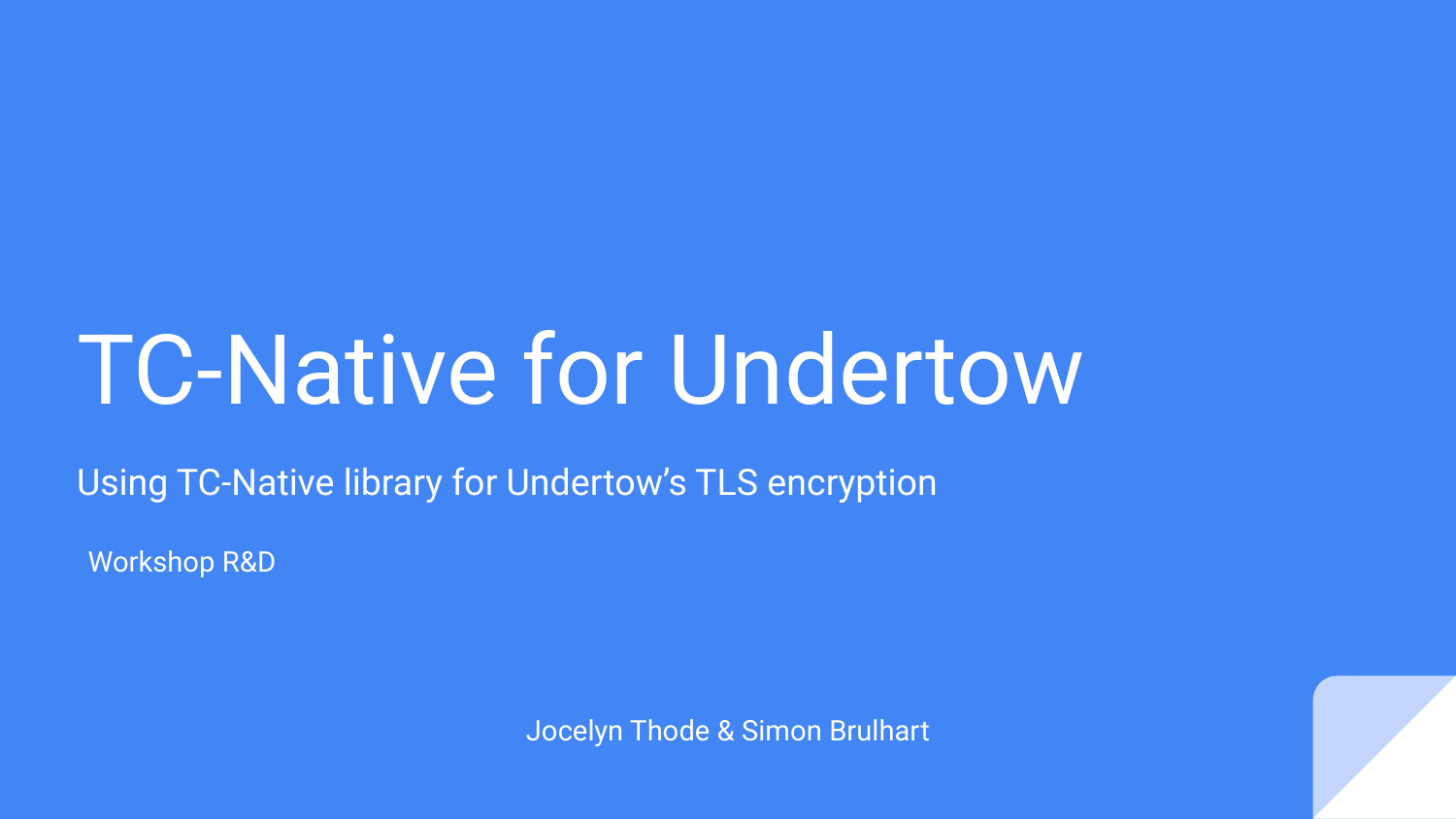

# TC-Native for Undertow
Using TC-Native library for Undertow’s TLS encryption
Workshop R&D

Jocelyn Thode & Simon Brulhart